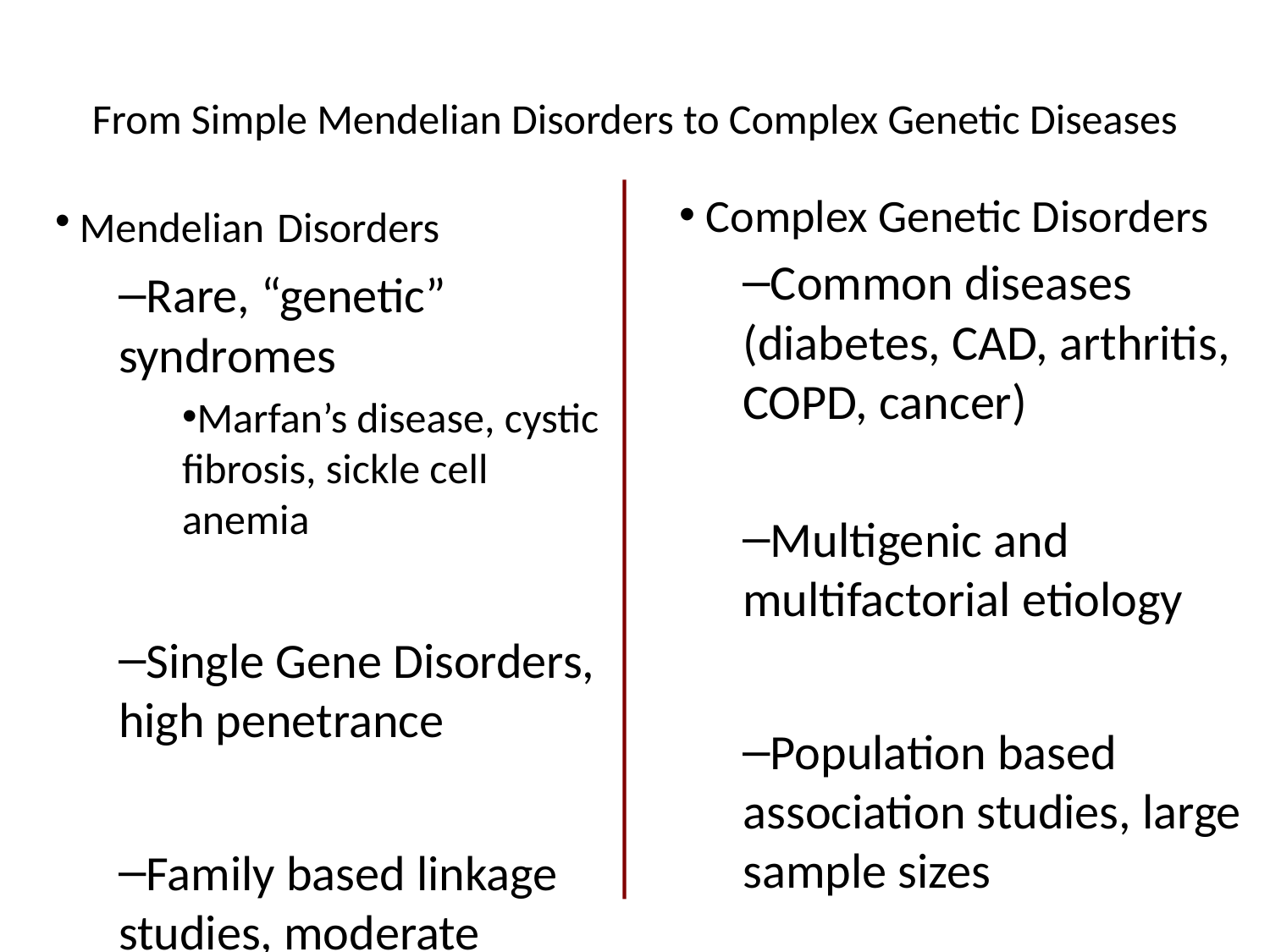

# From Simple Mendelian Disorders to Complex Genetic Diseases
 Mendelian Disorders
Rare, “genetic” syndromes
Marfan’s disease, cystic fibrosis, sickle cell anemia

Single Gene Disorders, high penetrance

Family based linkage studies, moderate sample size

 Complex Genetic Disorders
Common diseases (diabetes, CAD, arthritis, COPD, cancer)

Multigenic and multifactorial etiology

Population based association studies, large sample sizes